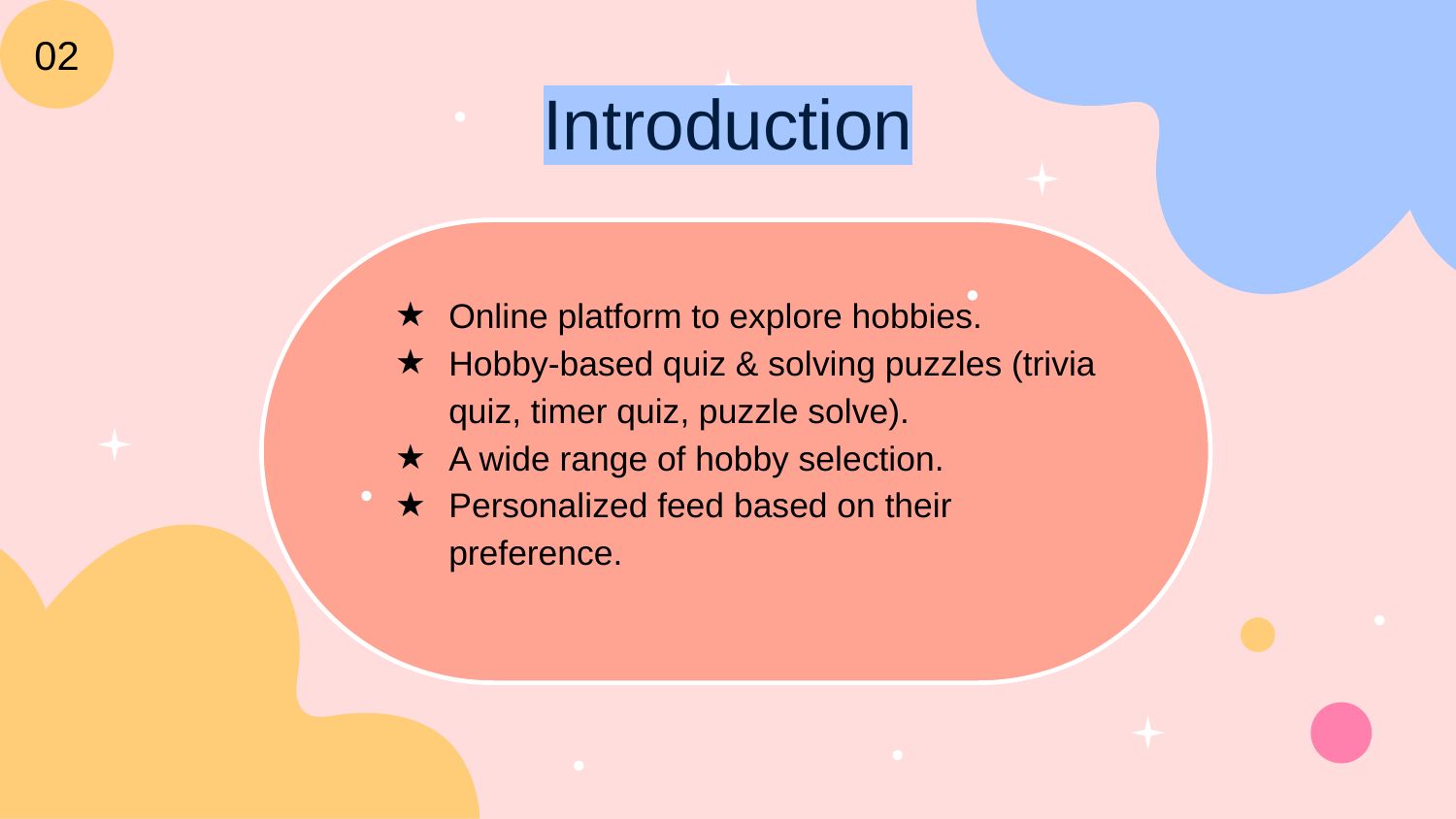

02
Introduction

Online platform to explore hobbies.
Hobby-based quiz & solving puzzles (trivia quiz, timer quiz, puzzle solve).
A wide range of hobby selection.
Personalized feed based on their preference.